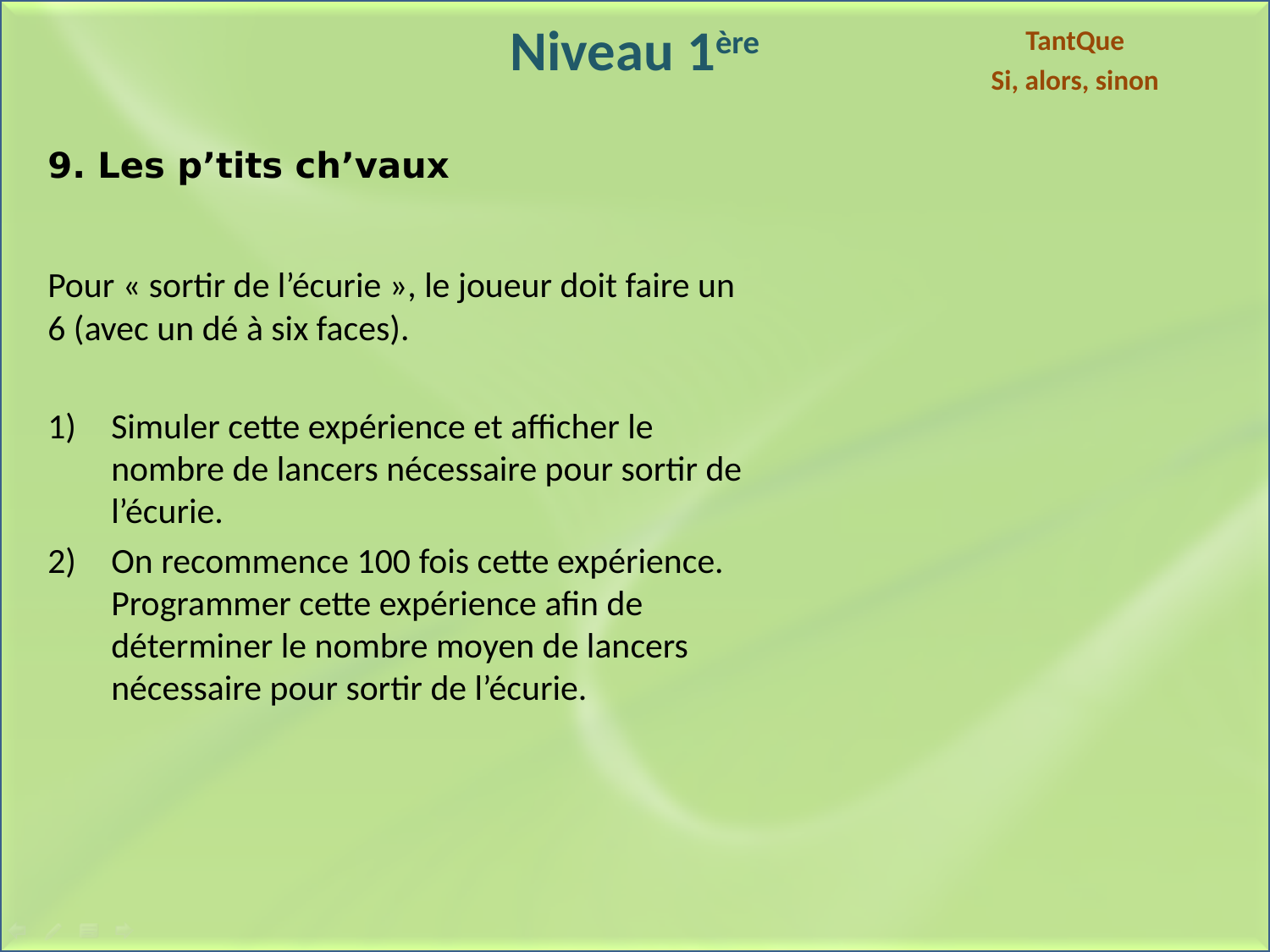

# Niveau 1ère
TantQue
Si, alors, sinon
9. Les p’tits ch’vaux
Pour « sortir de l’écurie », le joueur doit faire un 6 (avec un dé à six faces).

Simuler cette expérience et afficher le nombre de lancers nécessaire pour sortir de l’écurie.
On recommence 100 fois cette expérience. Programmer cette expérience afin de déterminer le nombre moyen de lancers nécessaire pour sortir de l’écurie.